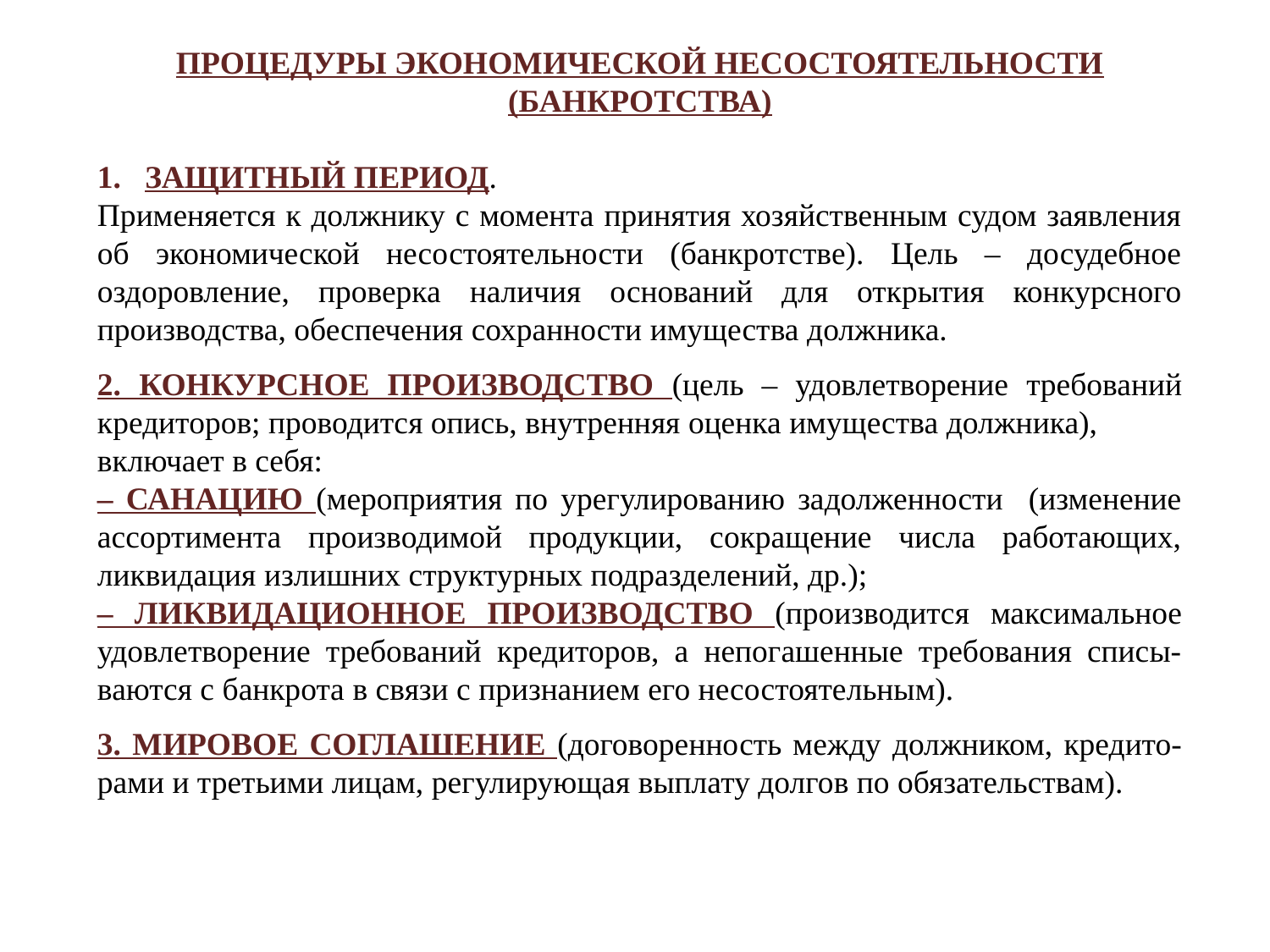

Процедуры экономической несостоятельности (банкротства)

Защитный период.
Применяется к должнику с момента принятия хозяйственным судом заявления об экономической несостоятельности (банкротстве). Цель – досудебное оздоровление, проверка наличия оснований для открытия конкурсного производства, обеспечения сохранности имущества должника.

2. Конкурсное производство (цель – удовлетворение требований кредиторов; проводится опись, внутренняя оценка имущества должника),
включает в себя:
– санацию (мероприятия по урегулированию задолженности  (изменение ассортимента производимой продукции, сокращение числа работающих, ликвидация излишних структурных подразделений, др.);
– ликвидационное производство (производится максимальное удовлетворение требований кредиторов, а непогашенные требования списы-ваются с банкрота в связи с признанием его несостоятельным).

3. Мировое соглашение (договоренность между должником, кредито-рами и третьими лицам, регулирующая выплату долгов по обязательствам).